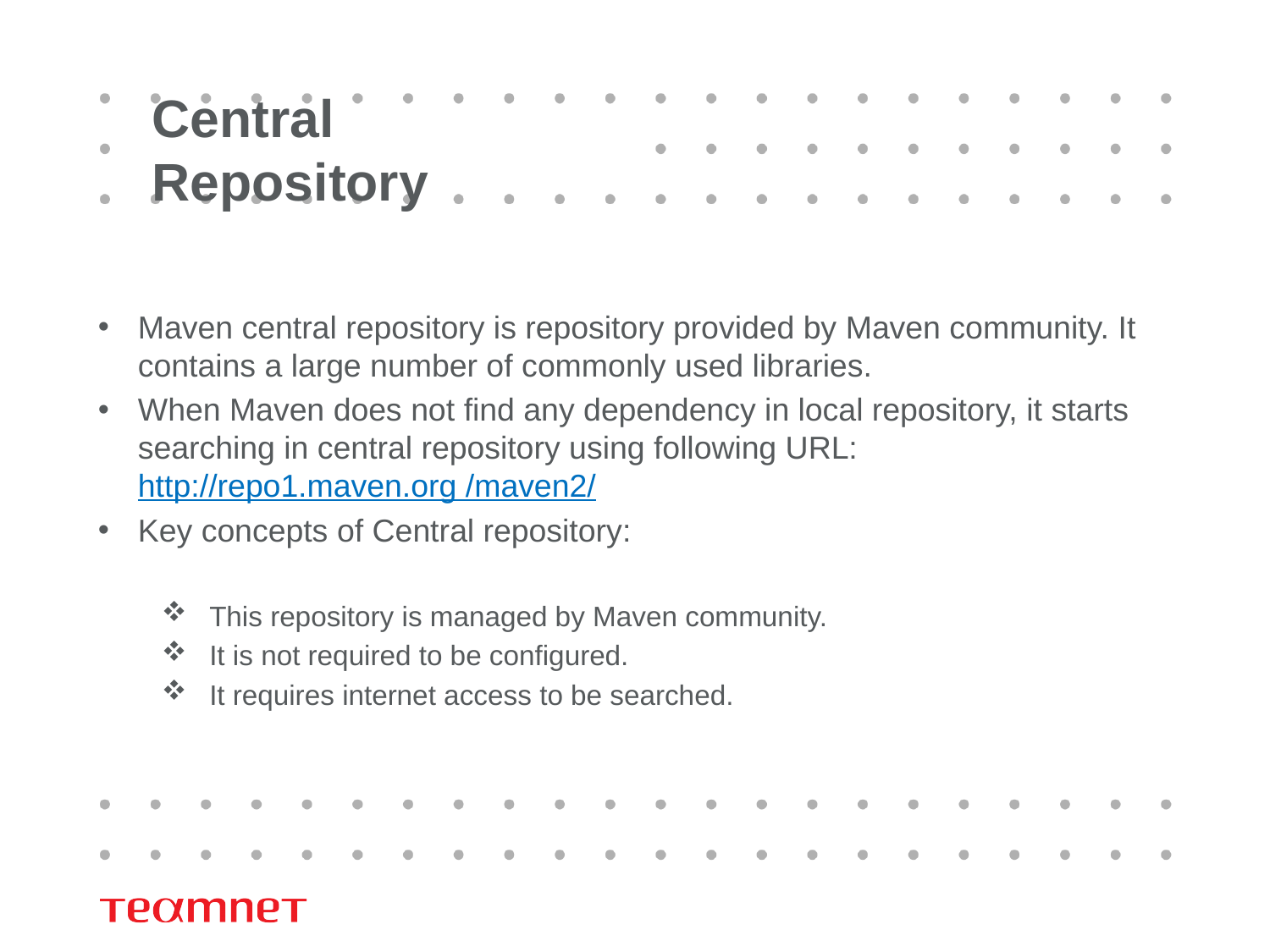

# Central Repository
Maven central repository is repository provided by Maven community. It contains a large number of commonly used libraries.
When Maven does not find any dependency in local repository, it starts searching in central repository using following URL: http://repo1.maven.org /maven2/
Key concepts of Central repository:

This repository is managed by Maven community.
It is not required to be configured.
It requires internet access to be searched.